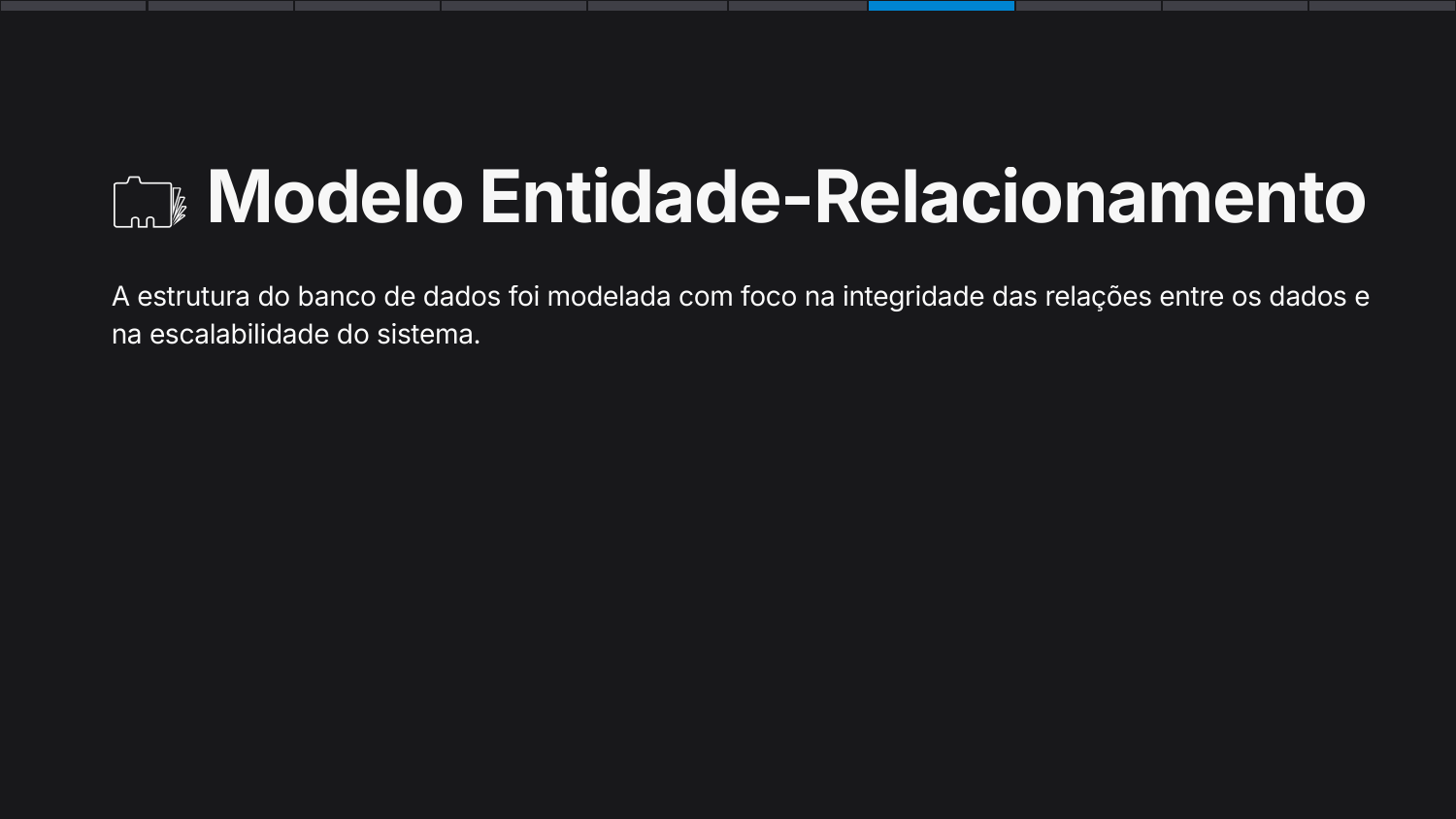

🗂️ Modelo Entidade-Relacionamento
A estrutura do banco de dados foi modelada com foco na integridade das relações entre os dados e na escalabilidade do sistema.